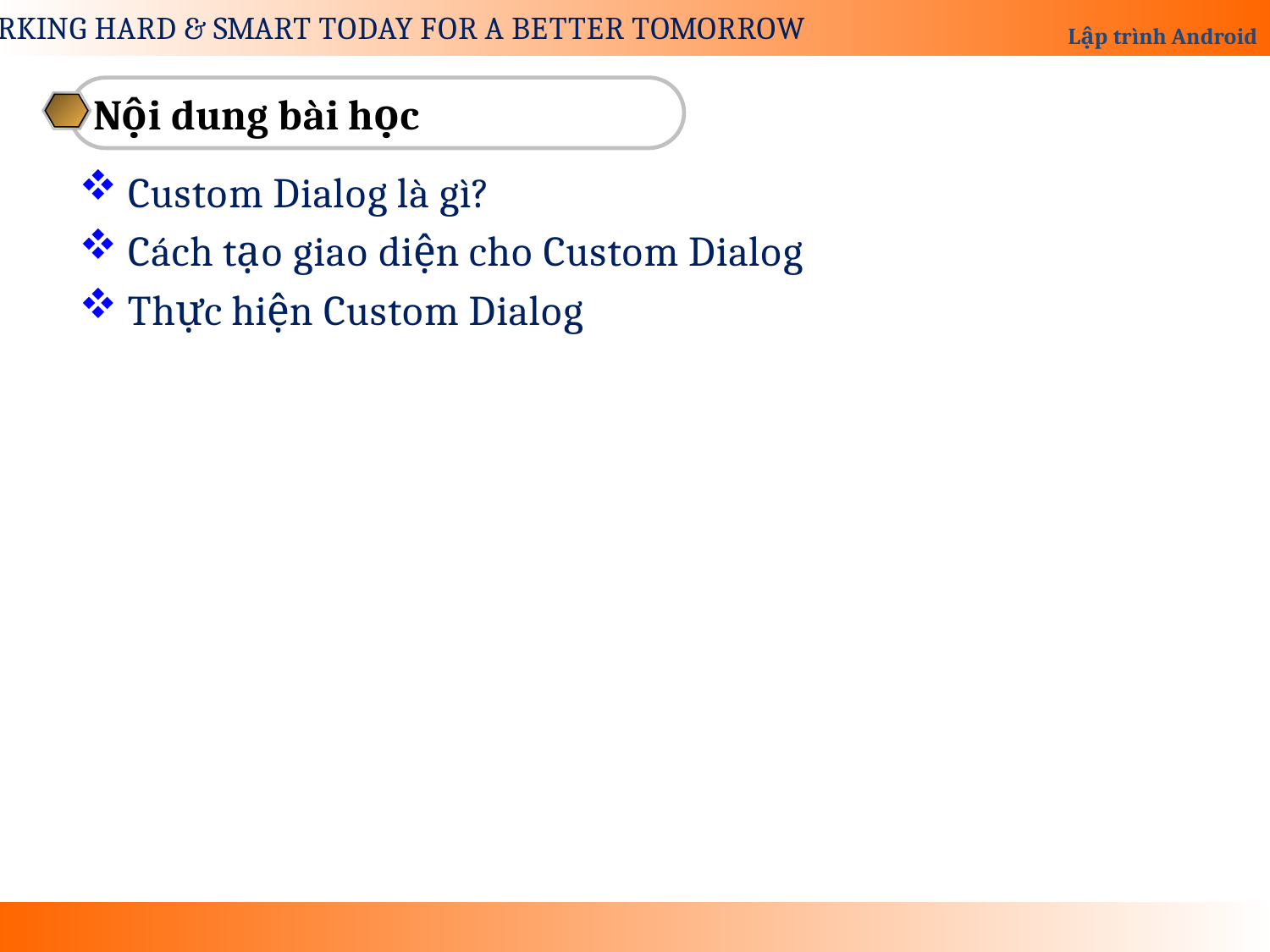

Nội dung bài học

Custom Dialog là gì?
Cách tạo giao diện cho Custom Dialog
Thực hiện Custom Dialog